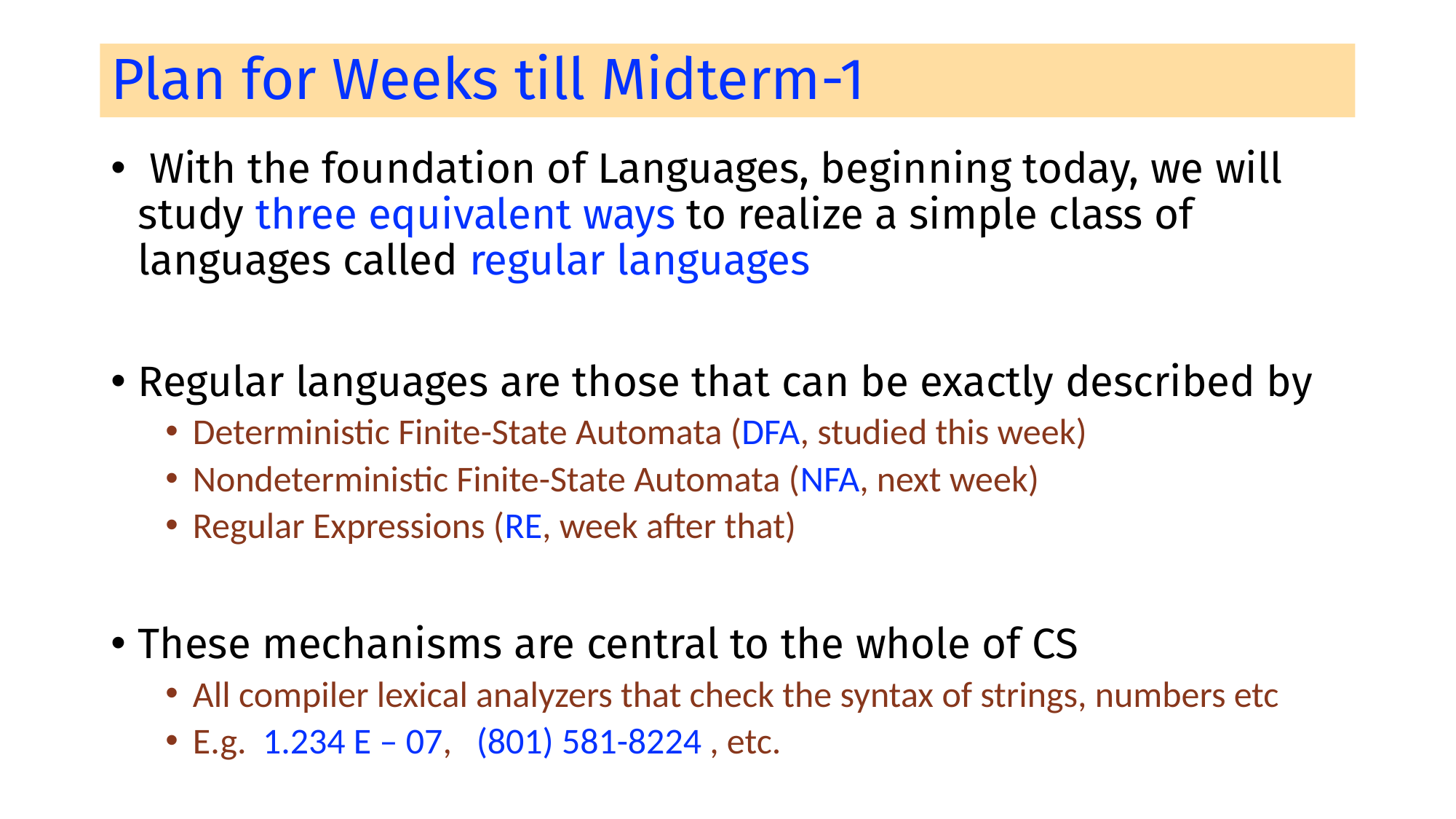

# Plan for Weeks till Midterm-1
 With the foundation of Languages, beginning today, we will study three equivalent ways to realize a simple class of languages called regular languages

Regular languages are those that can be exactly described by
Deterministic Finite-State Automata (DFA, studied this week)
Nondeterministic Finite-State Automata (NFA, next week)
Regular Expressions (RE, week after that)

These mechanisms are central to the whole of CS
All compiler lexical analyzers that check the syntax of strings, numbers etc
E.g.  1.234 E – 07,   (801) 581-8224 , etc.